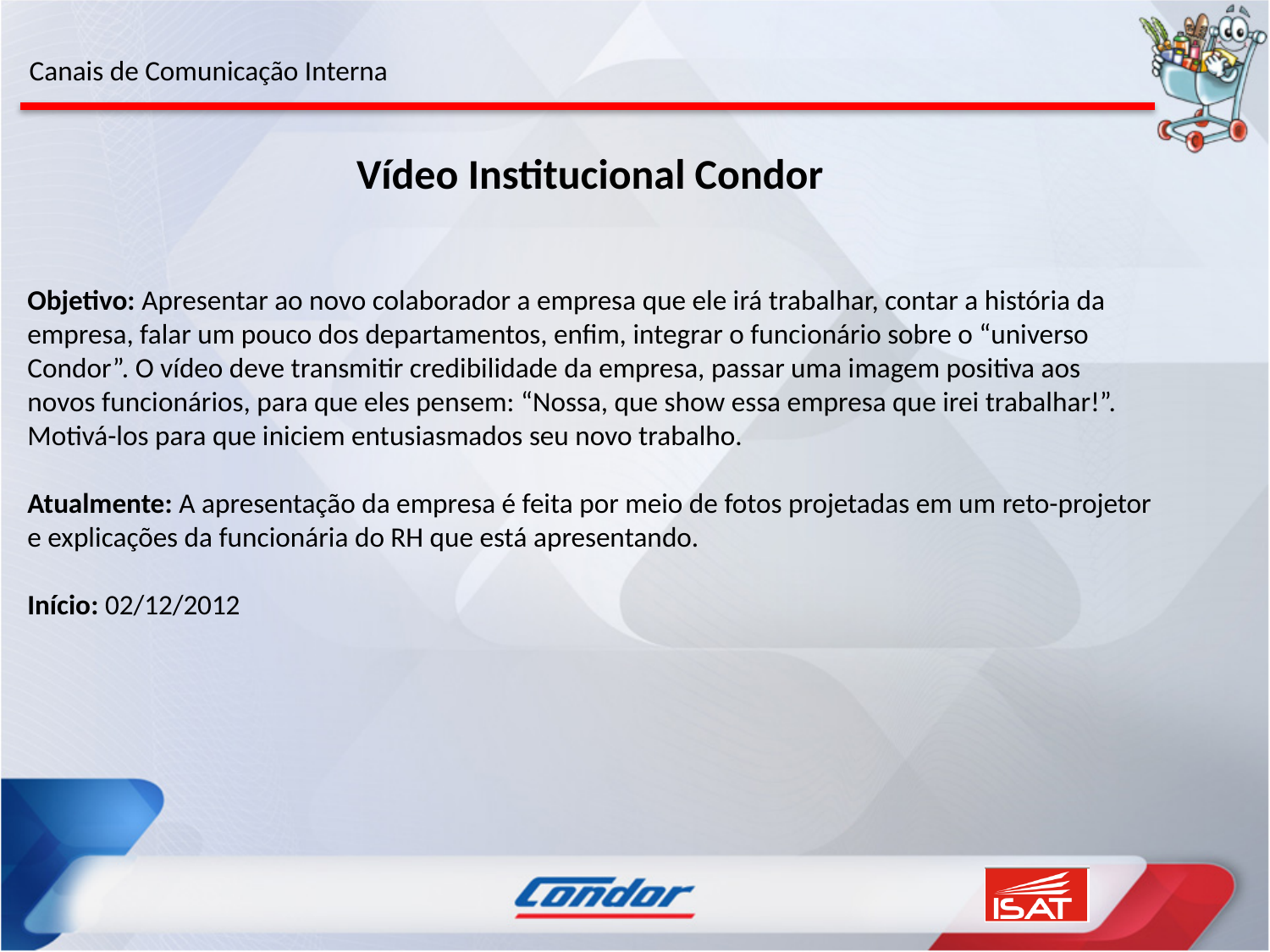

Canais de Comunicação Interna
Vídeo Institucional Condor

Objetivo: Apresentar ao novo colaborador a empresa que ele irá trabalhar, contar a história da empresa, falar um pouco dos departamentos, enfim, integrar o funcionário sobre o “universo Condor”. O vídeo deve transmitir credibilidade da empresa, passar uma imagem positiva aos novos funcionários, para que eles pensem: “Nossa, que show essa empresa que irei trabalhar!”. Motivá-los para que iniciem entusiasmados seu novo trabalho.

Atualmente: A apresentação da empresa é feita por meio de fotos projetadas em um reto-projetor e explicações da funcionária do RH que está apresentando.

Início: 02/12/2012